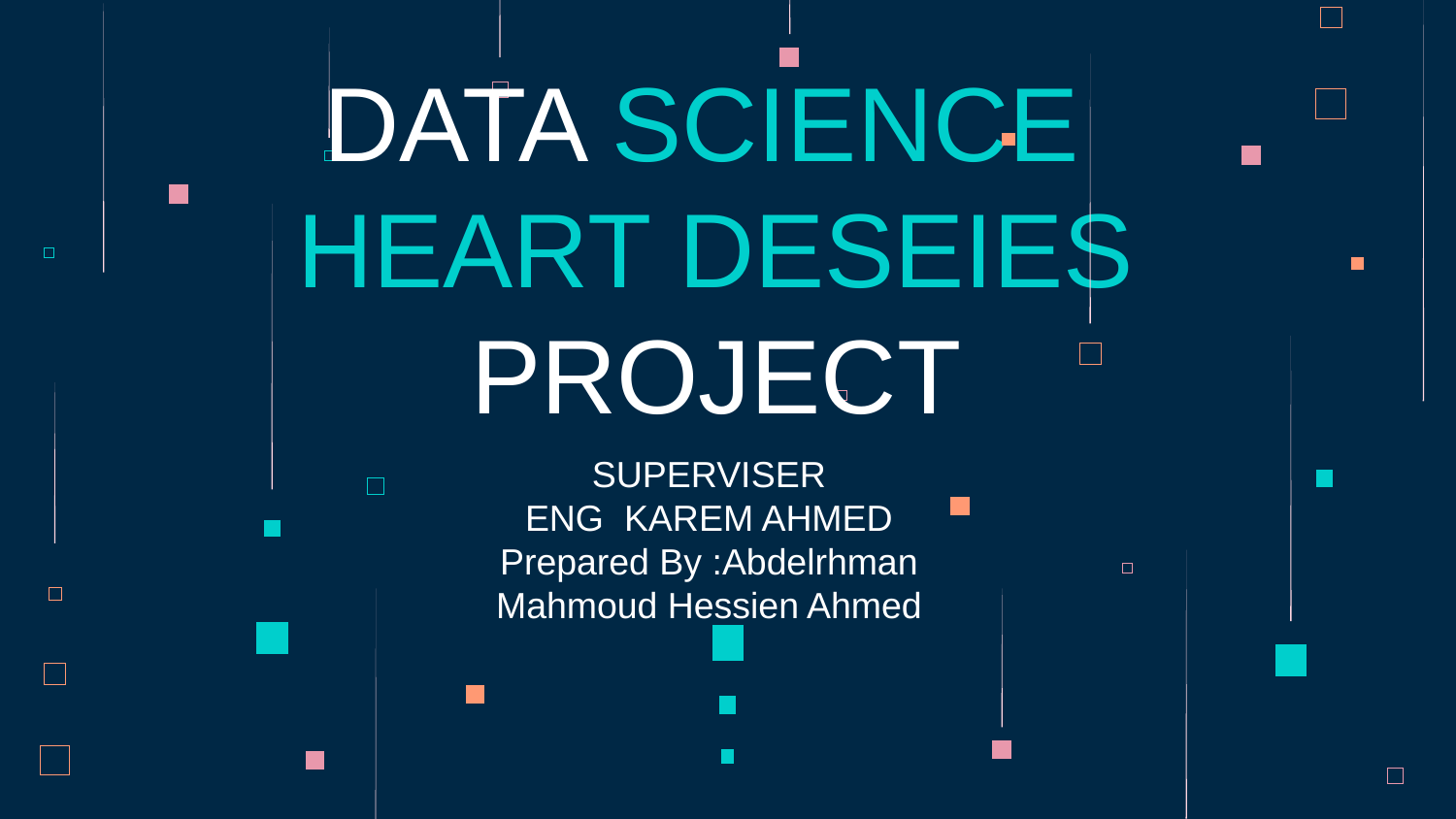

# DATA SCIENCE HEART DESEIES PROJECT

SUPERVISER
ENG  KAREM AHMED
Prepared By :Abdelrhman Mahmoud Hessien Ahmed